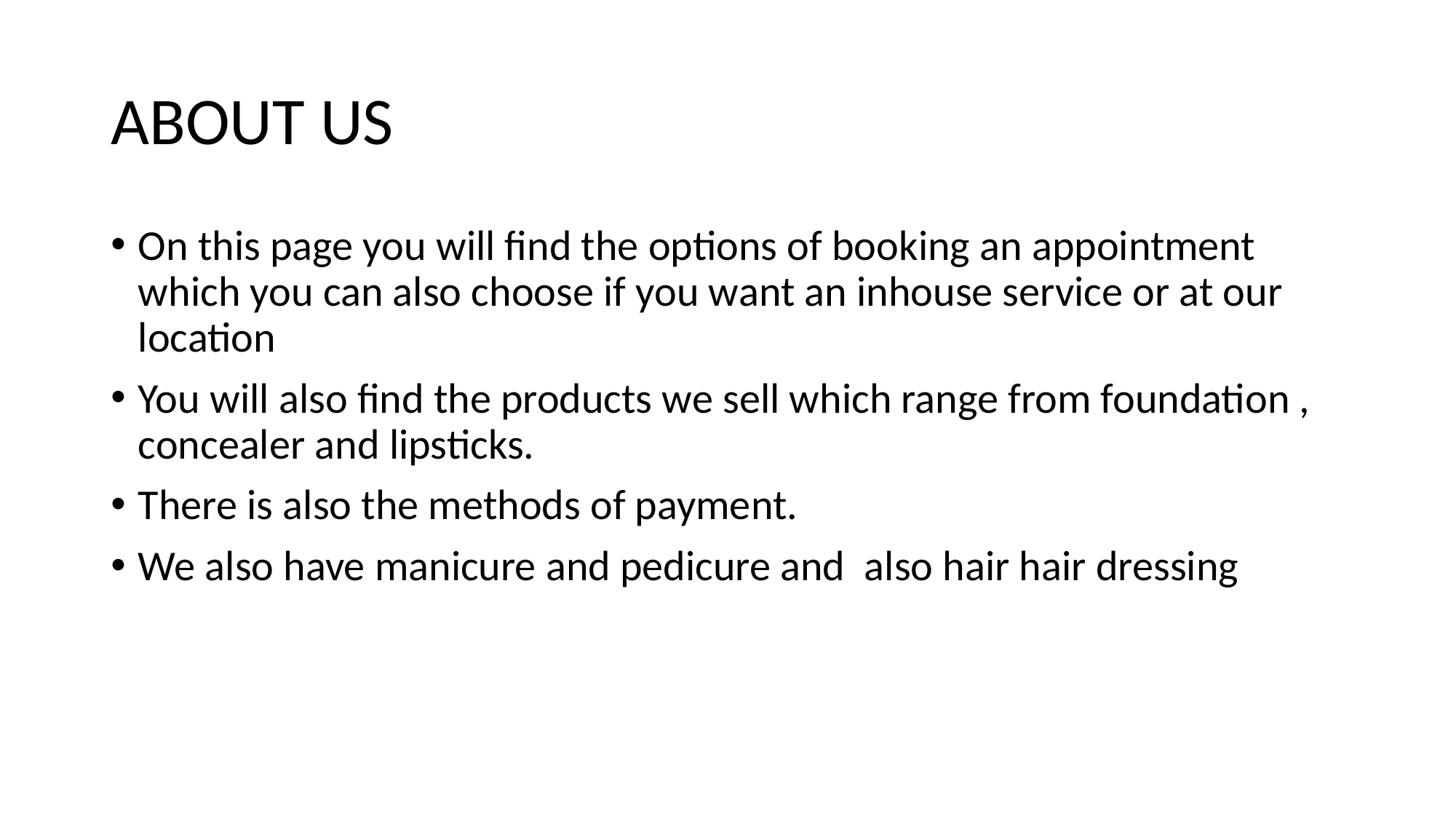

# ABOUT US
On this page you will find the options of booking an appointment which you can also choose if you want an inhouse service or at our location
You will also find the products we sell which range from foundation , concealer and lipsticks.
There is also the methods of payment.
We also have manicure and pedicure and  also hair hair dressing